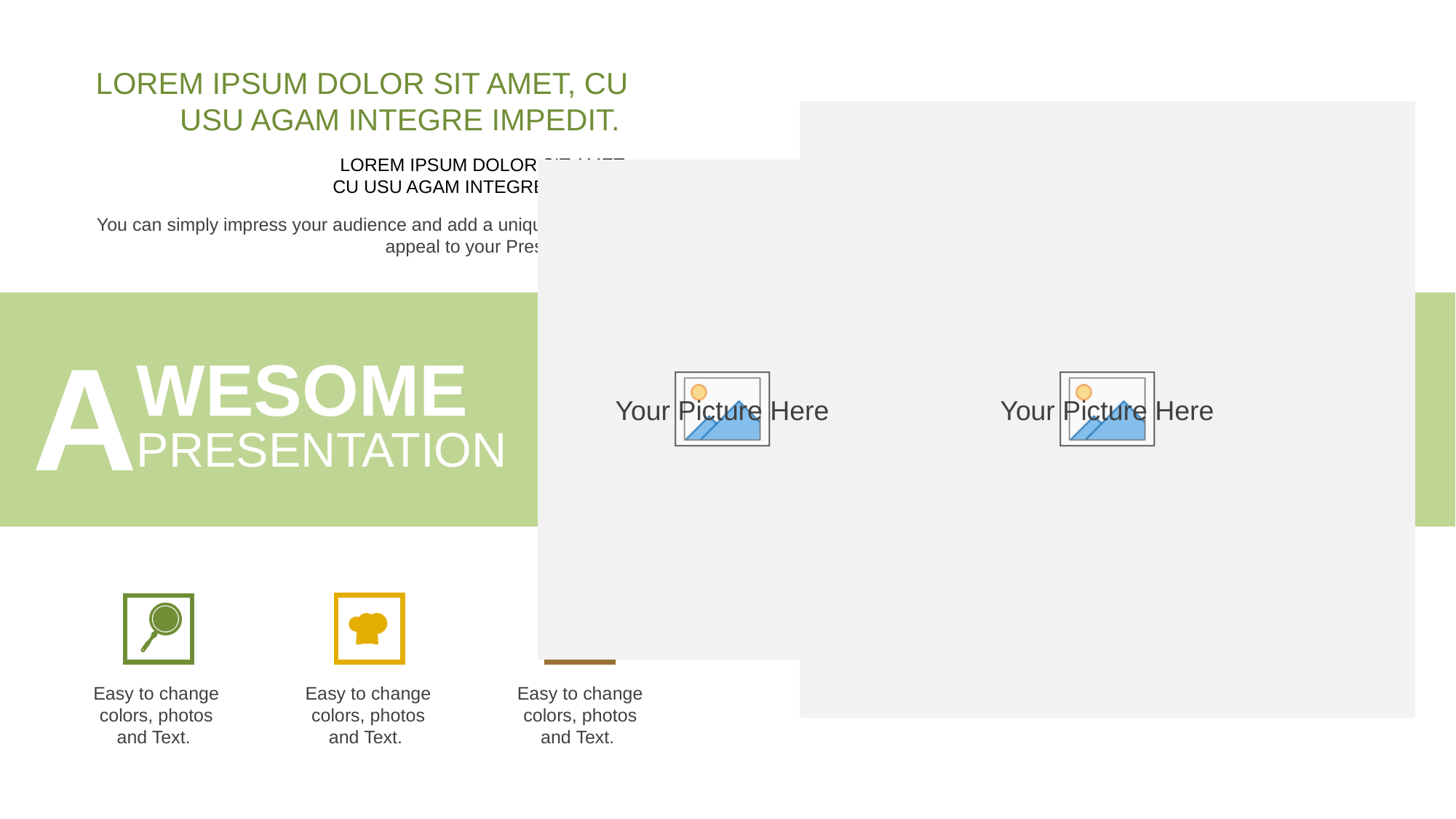

LOREM IPSUM DOLOR SIT AMET, CU USU AGAM INTEGRE IMPEDIT.

LOREM IPSUM DOLOR SIT AMET,
CU USU AGAM INTEGRE IMPEDIT.

You can simply impress your audience and add a unique zing and appeal to your Presentations.
A
WESOME
PRESENTATION

Easy to change colors, photos and Text.
Easy to change colors, photos and Text.
Easy to change colors, photos and Text.